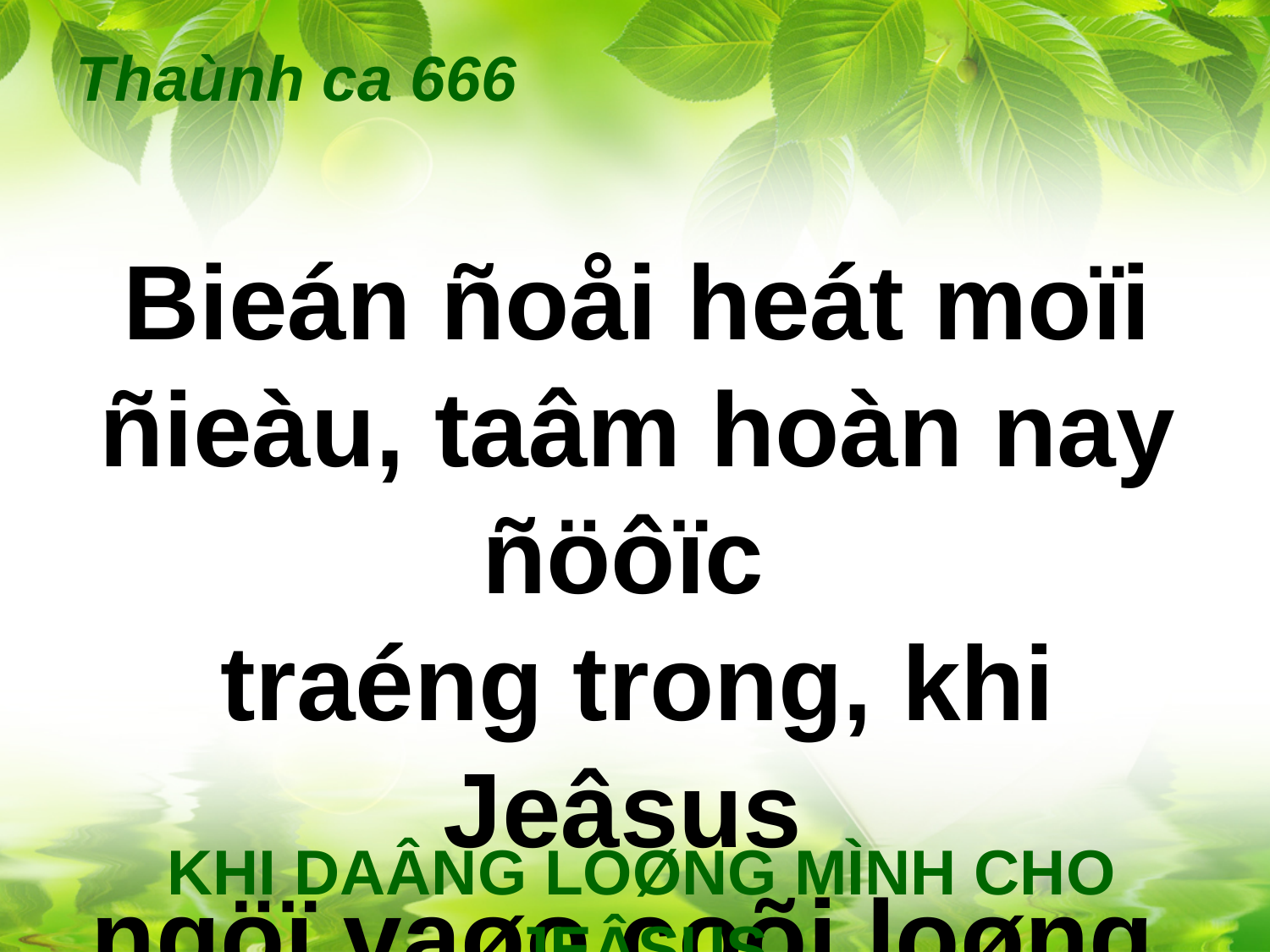

Thaùnh ca 666
Bieán ñoåi heát moïi ñieàu, taâm hoàn nay ñöôïc
traéng trong, khi Jeâsus
ngöï vaøo coõi loøng.
KHI DAÂNG LOØNG MÌNH CHO JEÂSUS